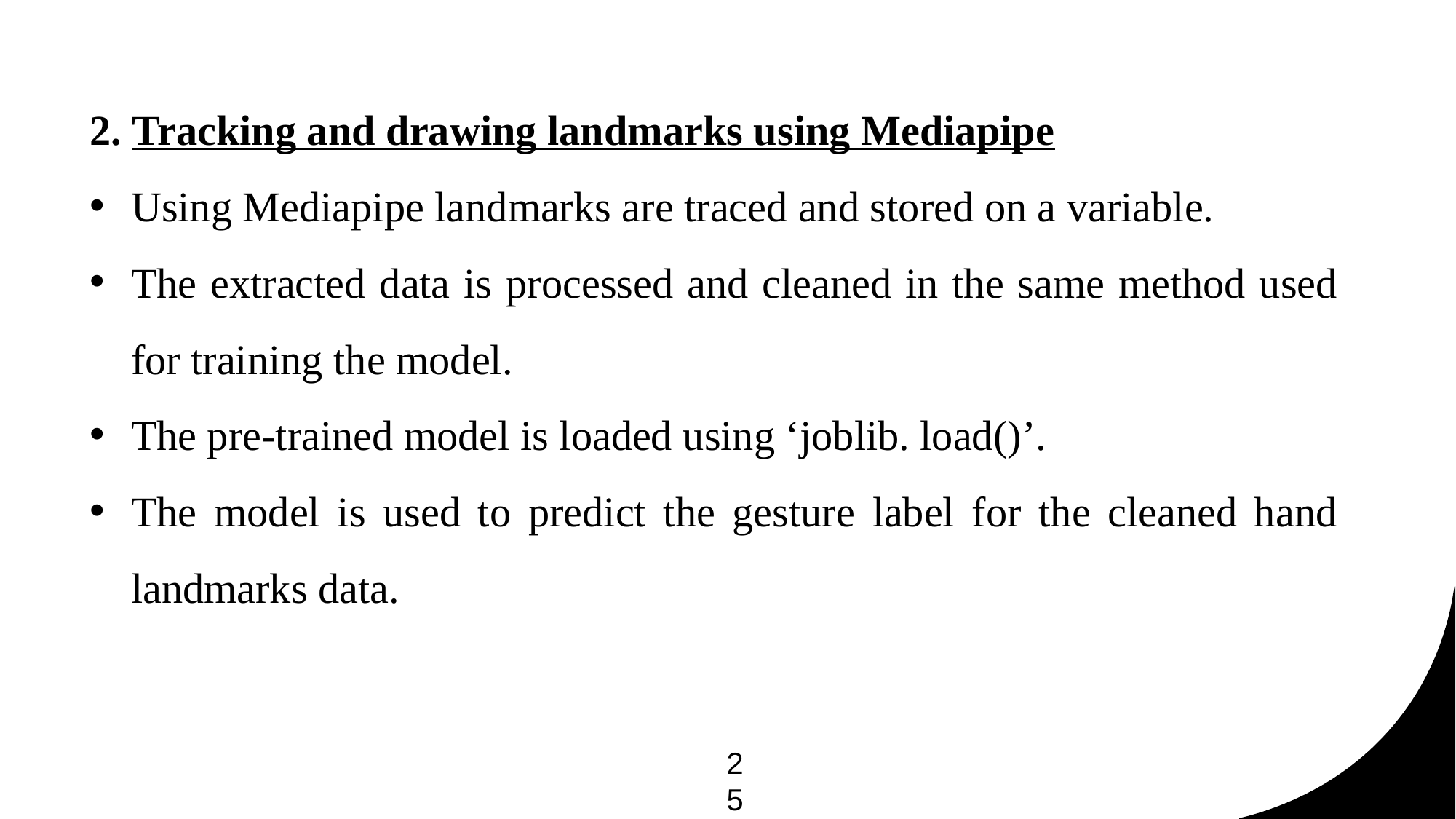

2. Tracking and drawing landmarks using Mediapipe
Using Mediapipe landmarks are traced and stored on a variable.
The extracted data is processed and cleaned in the same method used for training the model.
The pre-trained model is loaded using ‘joblib. load()’.
The model is used to predict the gesture label for the cleaned hand landmarks data.

25